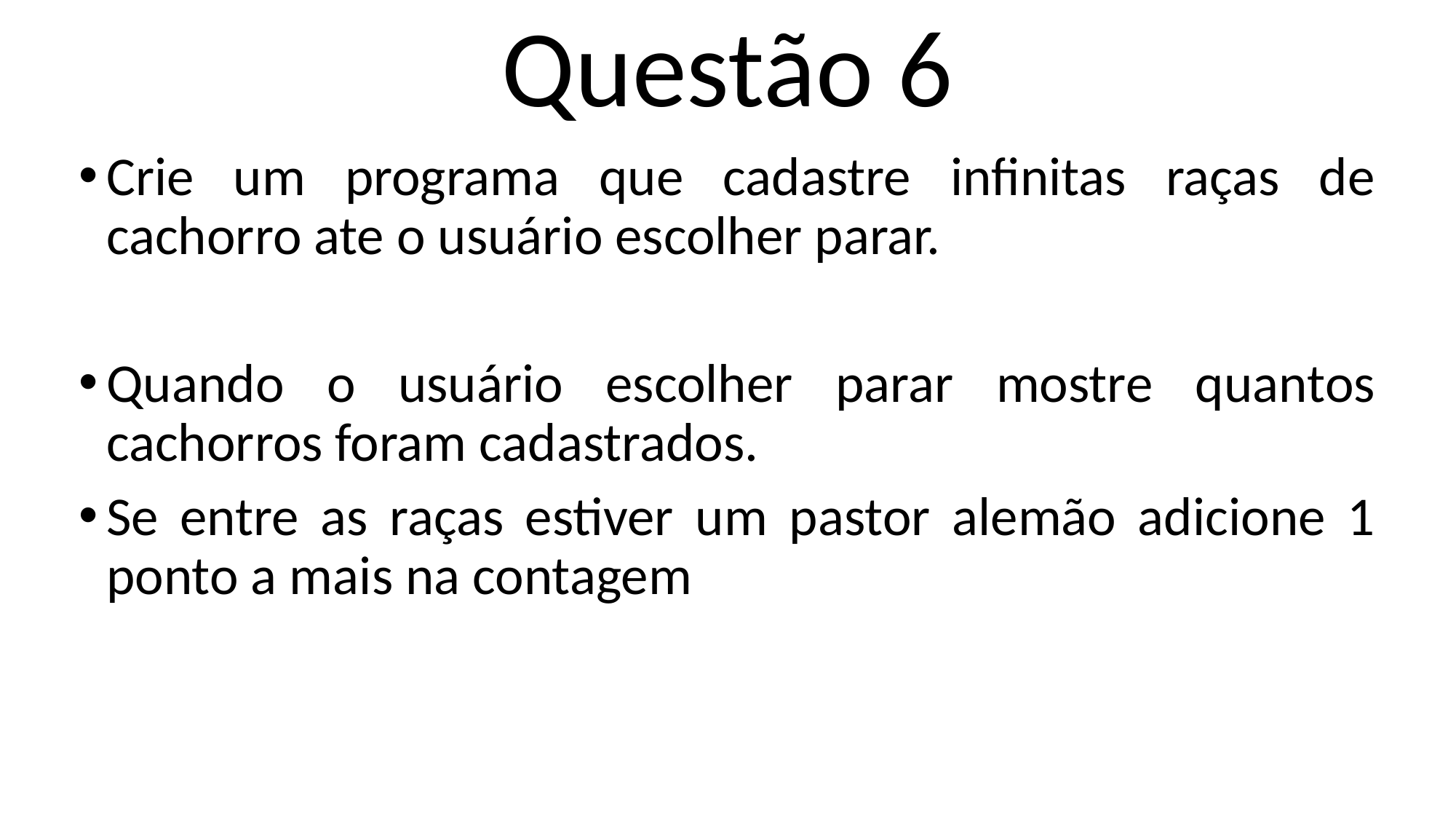

# Questão 6
Crie um programa que cadastre infinitas raças de cachorro ate o usuário escolher parar.

Quando o usuário escolher parar mostre quantos cachorros foram cadastrados.
Se entre as raças estiver um pastor alemão adicione 1 ponto a mais na contagem